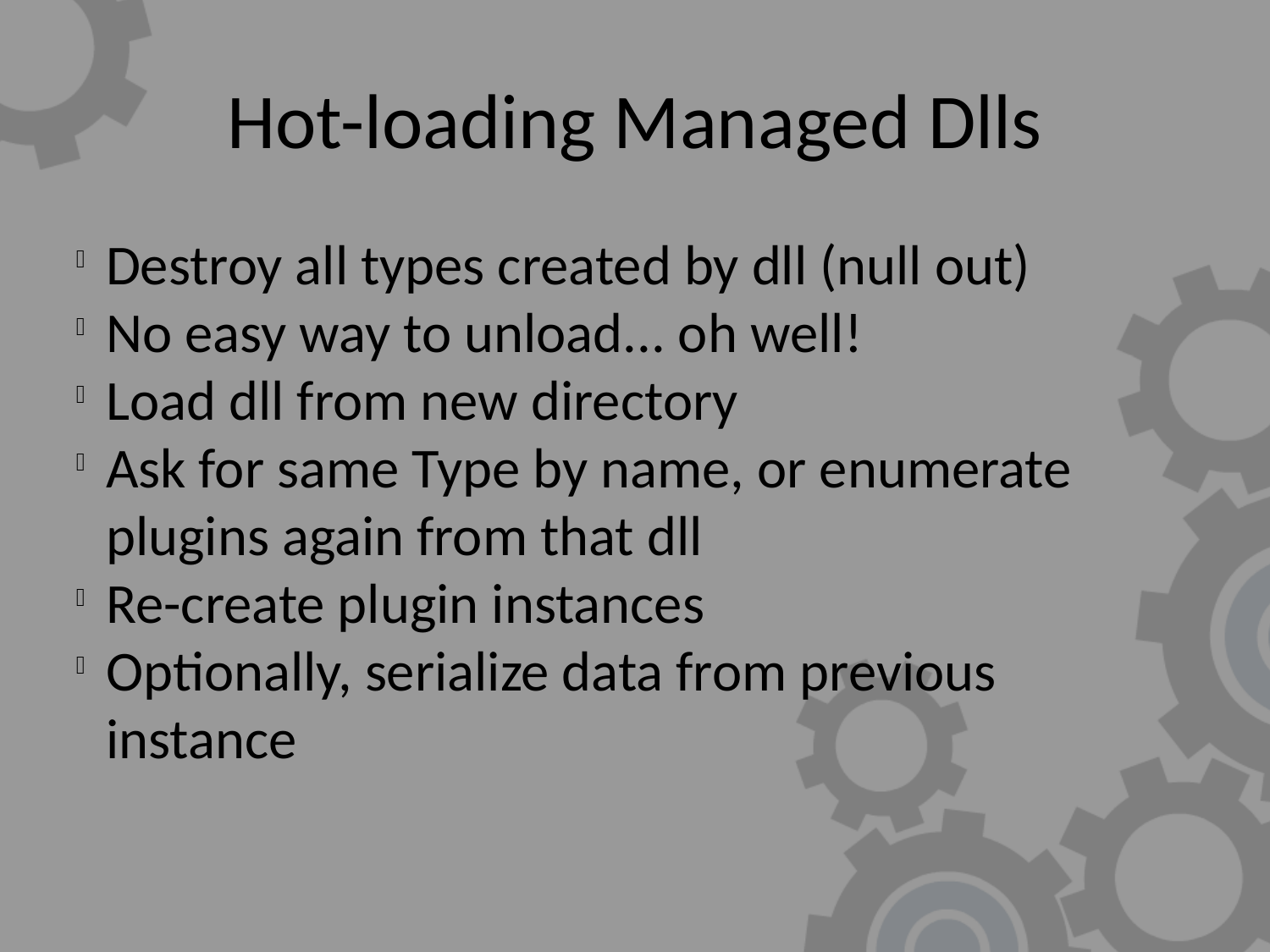

Hot-loading Managed Dlls
Destroy all types created by dll (null out)
No easy way to unload... oh well!
Load dll from new directory
Ask for same Type by name, or enumerate plugins again from that dll
Re-create plugin instances
Optionally, serialize data from previous instance